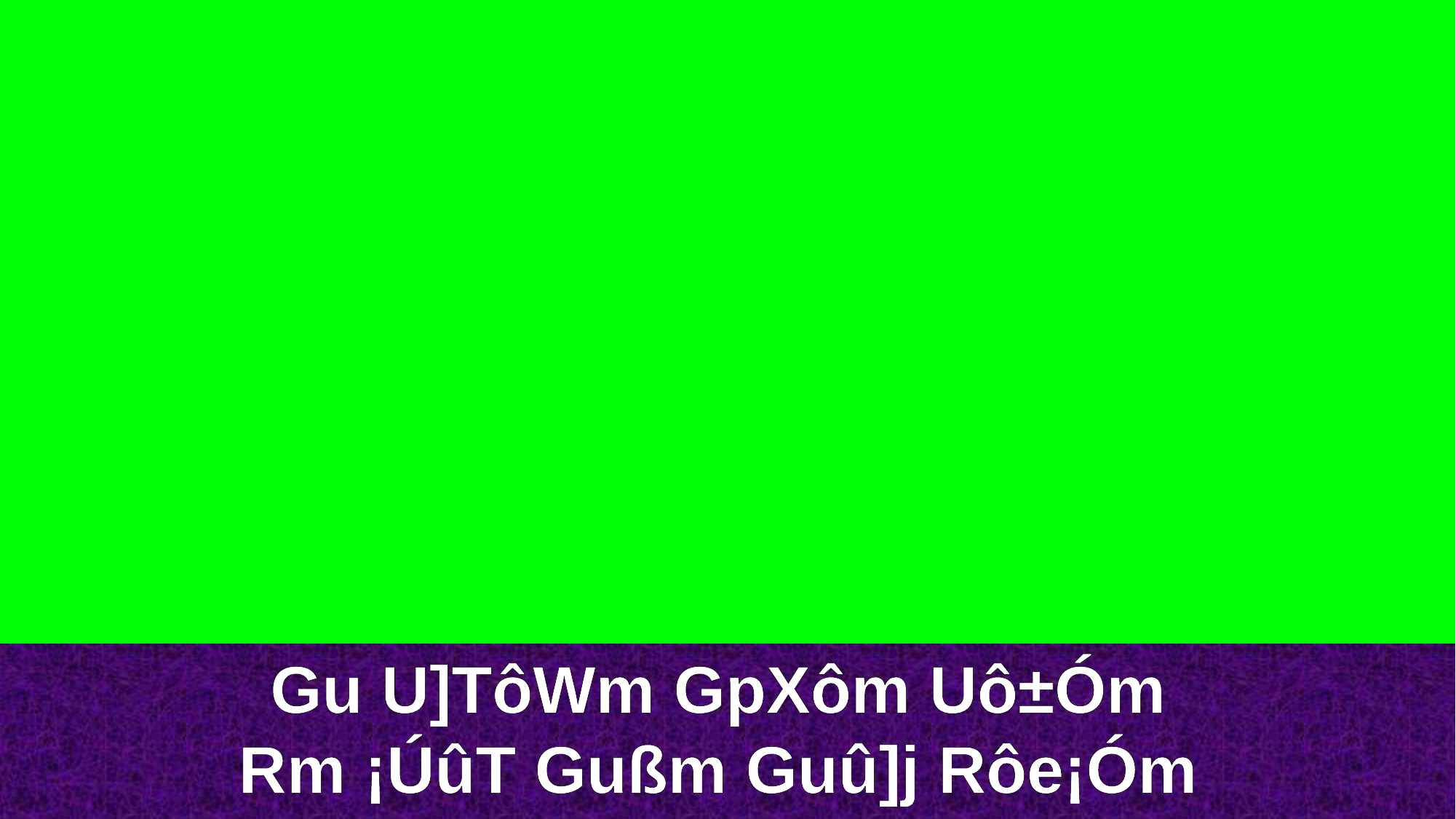

Gu U]TôWm GpXôm Uô±Óm
Rm ¡ÚûT Gußm Guû]j Rôe¡Óm